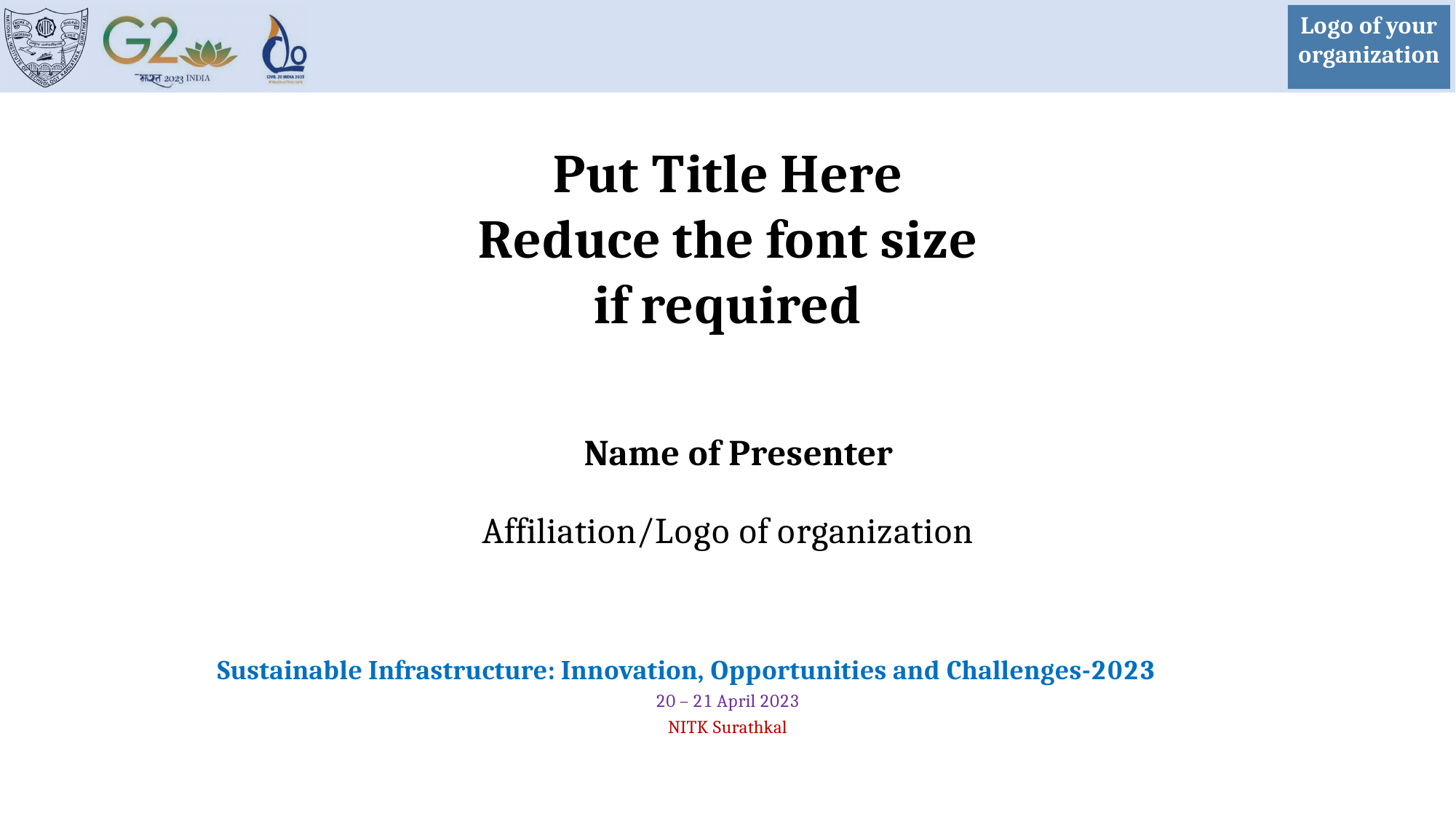

Logo of your organization
Put Title Here
Reduce the font size
if required
Name of Presenter
Affiliation/Logo of organization
Sustainable Infrastructure: Innovation, Opportunities and Challenges-2023
20 – 21 April 2023
NITK Surathkal